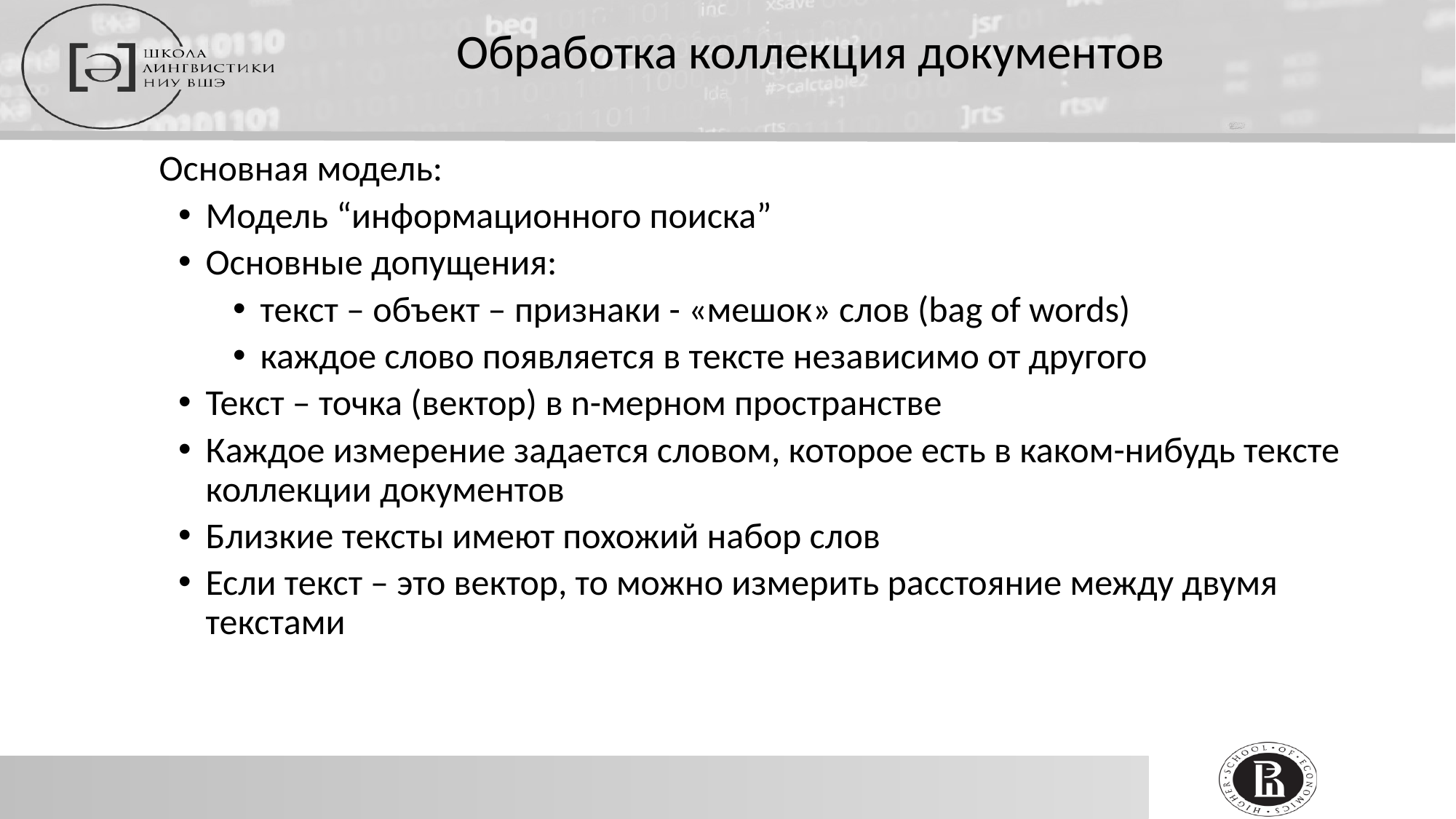

# Обработка коллекция документов
Основная модель:
Модель “информационного поиска”
Основные допущения:
текст – объект – признаки - «мешок» слов (bag of words)
каждое слово появляется в тексте независимо от другого
Текст – точка (вектор) в n-мерном пространстве
Каждое измерение задается словом, которое есть в каком-нибудь тексте коллекции документов
Близкие тексты имеют похожий набор слов
Если текст – это вектор, то можно измерить расстояние между двумя текстами